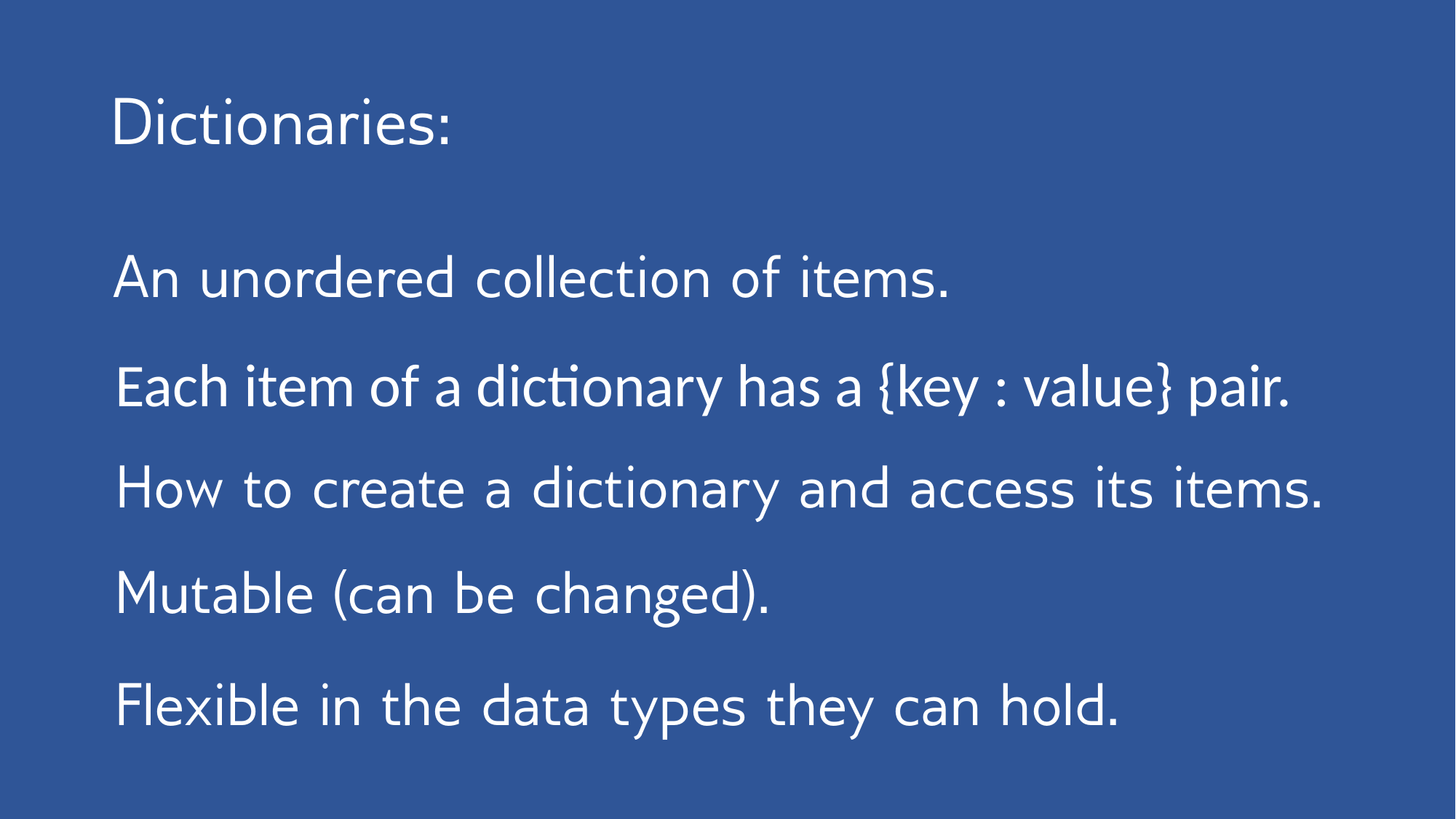

# Dictionaries:
An unordered collection of items.
Each item of a dictionary has a {key : value} pair.
How to create a dictionary and access its items.
Mutable (can be changed).
Flexible in the data types they can hold.